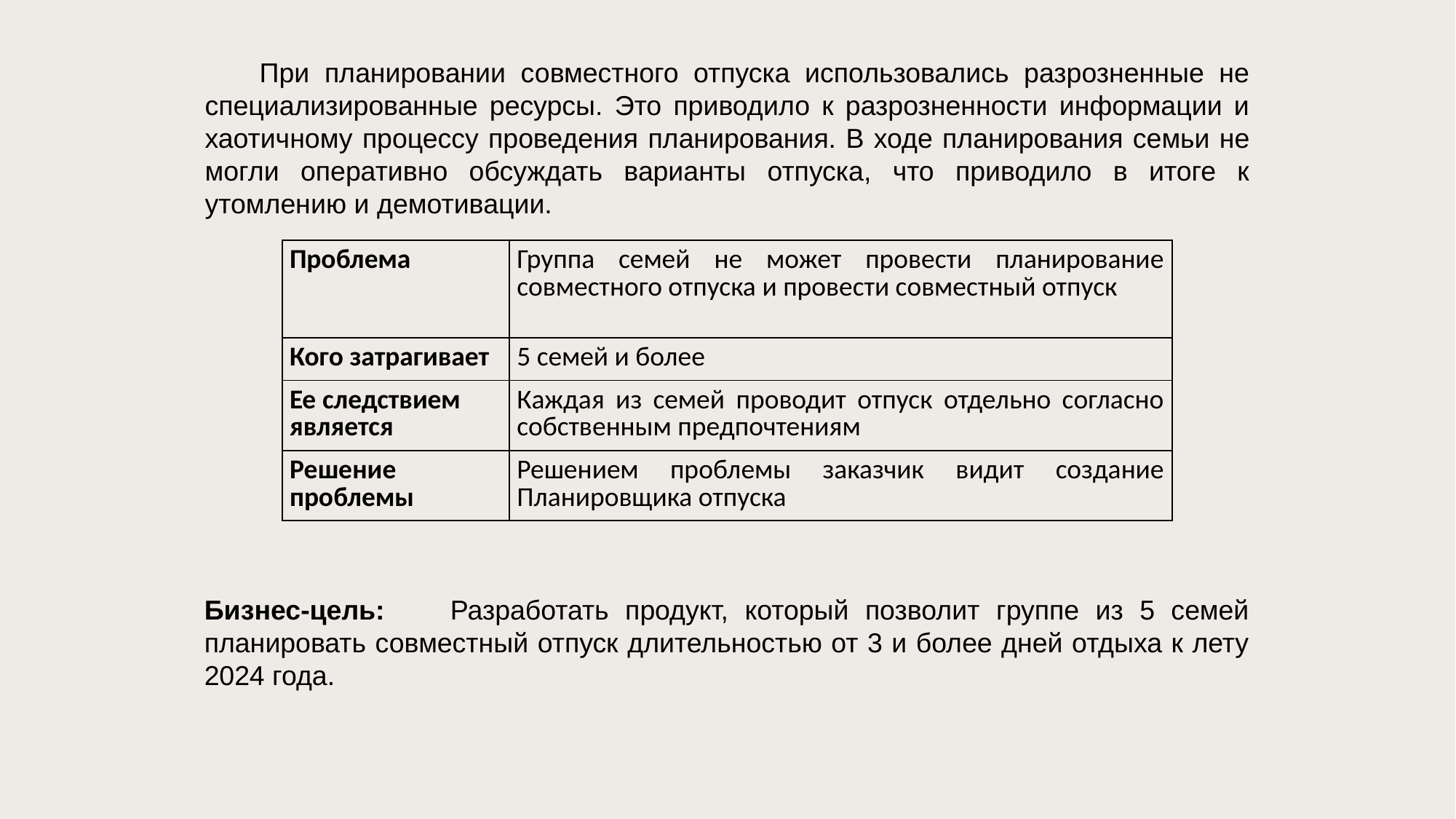

При планировании совместного отпуска использовались разрозненные не специализированные ресурсы. Это приводило к разрозненности информации и хаотичному процессу проведения планирования. В ходе планирования семьи не могли оперативно обсуждать варианты отпуска, что приводило в итоге к утомлению и демотивации.

| Проблема | Группа семей не может провести планирование совместного отпуска и провести совместный отпуск |
| --- | --- |
| Кого затрагивает | 5 семей и более |
| Ее следствием является | Каждая из семей проводит отпуск отдельно согласно собственным предпочтениям |
| Решение проблемы | Решением проблемы заказчик видит создание Планировщика отпуска |
Бизнес-цель:    Разработать продукт, который позволит группе из 5 семей планировать совместный отпуск длительностью от 3 и более дней отдыха к лету 2024 года.